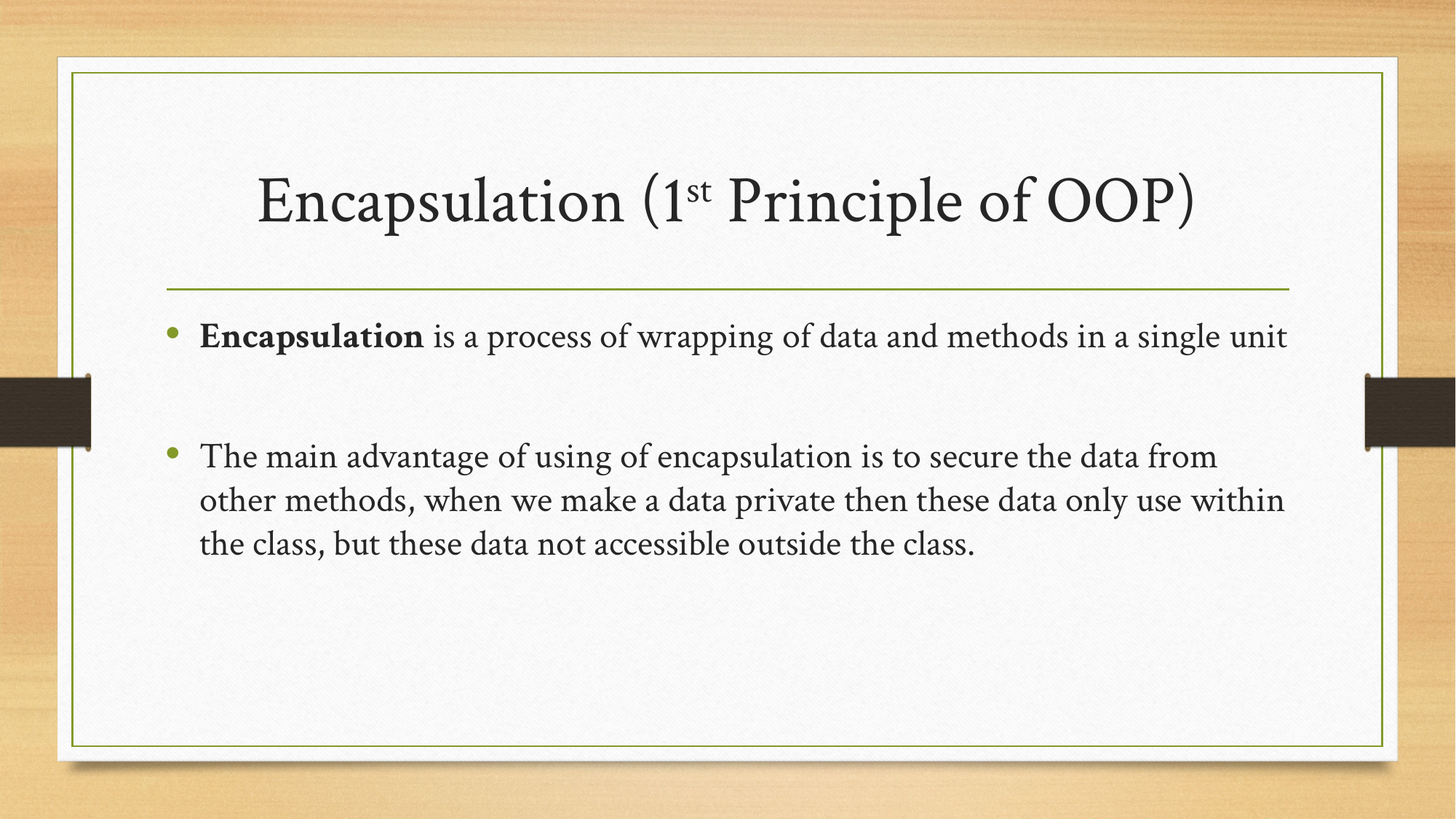

# Encapsulation (1st Principle of OOP)
Encapsulation is a process of wrapping of data and methods in a single unit

The main advantage of using of encapsulation is to secure the data from other methods, when we make a data private then these data only use within the class, but these data not accessible outside the class.